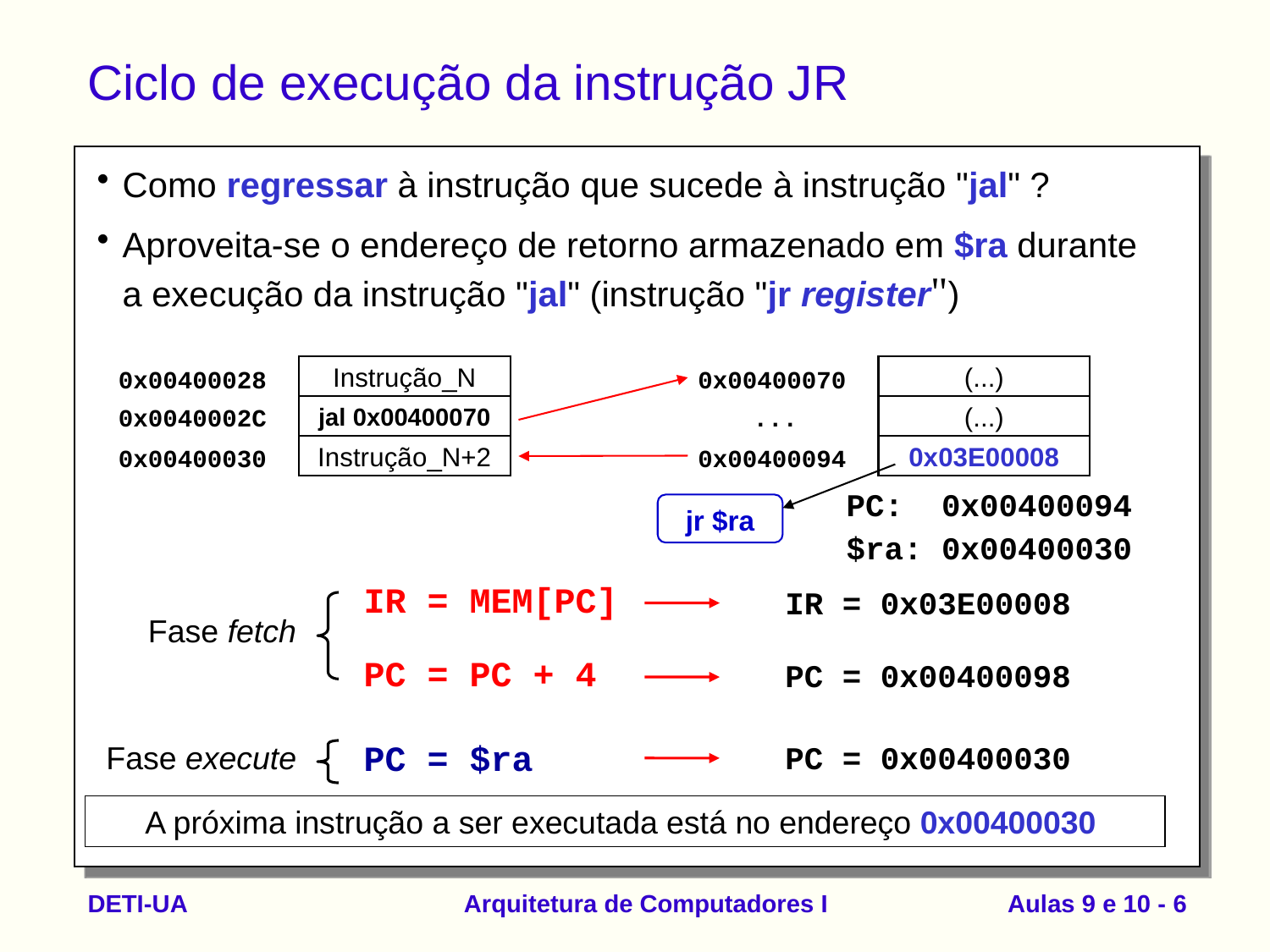

# Ciclo de execução da instrução JR
Como regressar à instrução que sucede à instrução "jal" ?

Aproveita-se o endereço de retorno armazenado em $ra durante a execução da instrução "jal" (instrução "jr register")
Instrução_N
0x00400028
jal 0x00400070
0x0040002C
Instrução_N+2
0x00400030
(...)
0x00400070
(...)
...
0x03E00008
0x00400094

PC:  0x00400094
$ra: 0x00400030
jr $ra
IR = MEM[PC]
IR = 0x03E00008

Fase fetch

PC = PC + 4
PC = 0x00400098

PC = $ra
Fase execute

PC = 0x00400030

A próxima instrução a ser executada está no endereço 0x00400030
DETI-UA
Arquitetura de Computadores I
Aulas 9 e 10 - 6